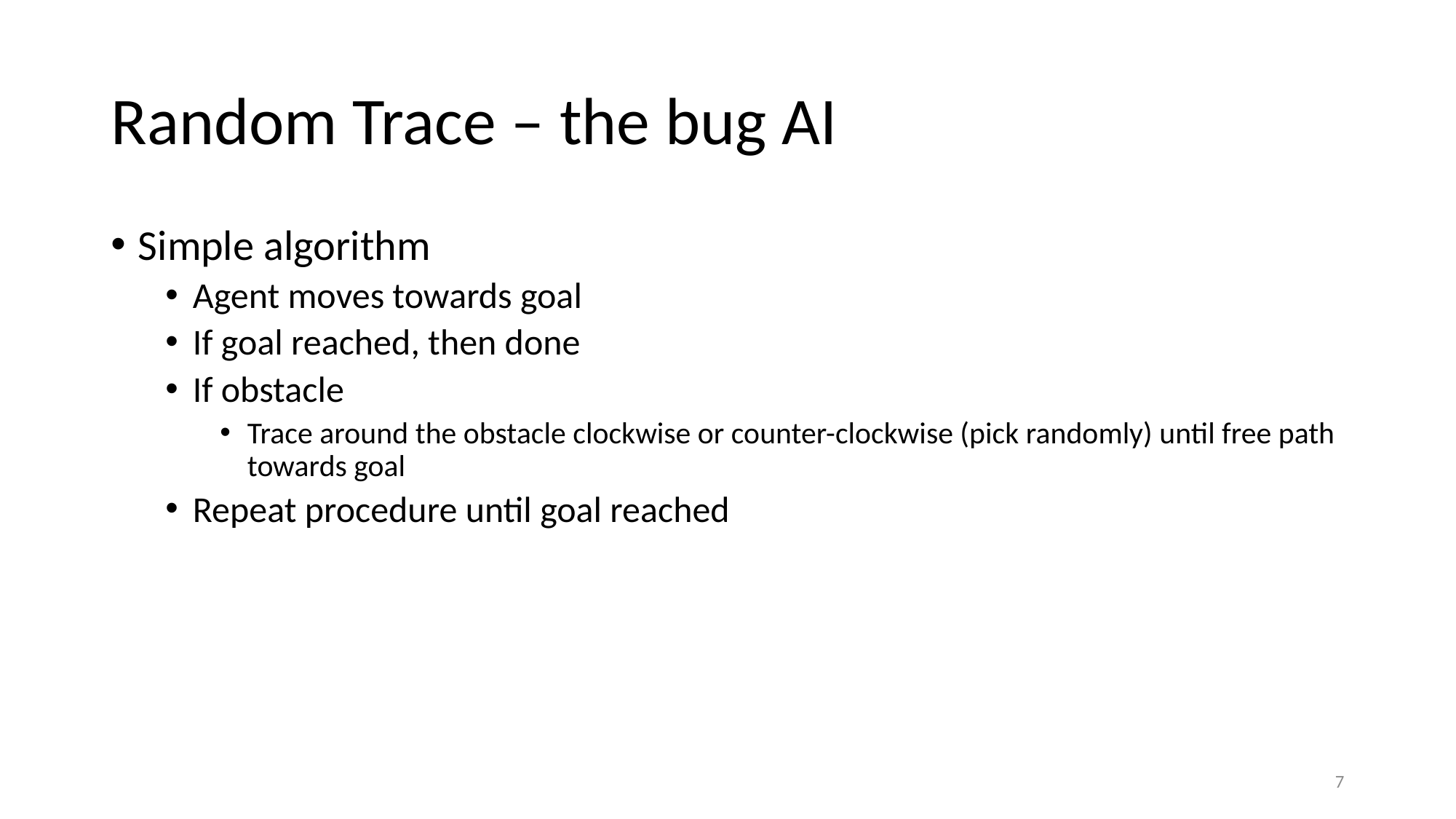

# Random Trace – the bug AI
Simple algorithm
Agent moves towards goal
If goal reached, then done
If obstacle
Trace around the obstacle clockwise or counter-clockwise (pick randomly) until free path towards goal
Repeat procedure until goal reached
7